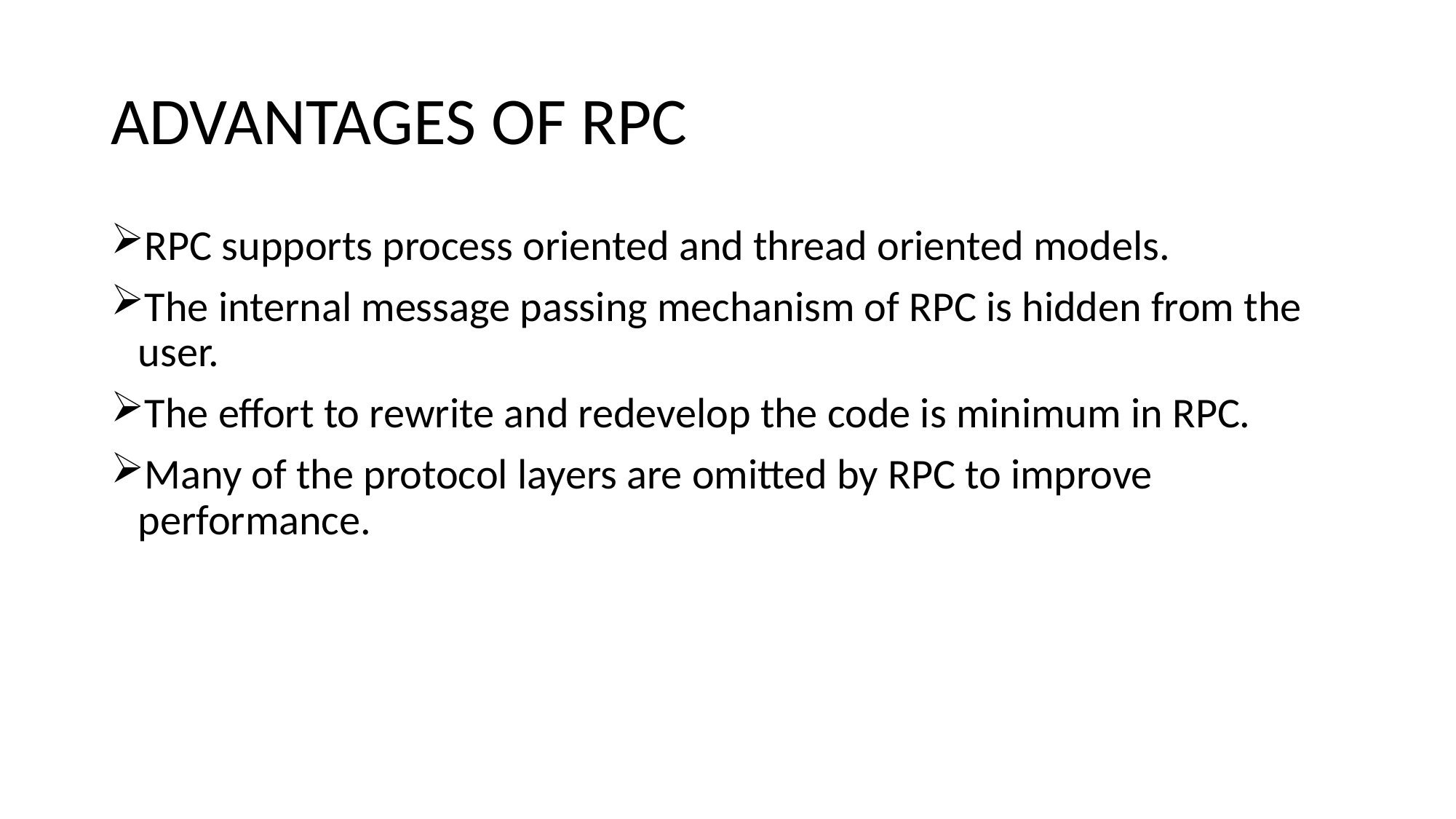

# ADVANTAGES OF RPC
RPC supports process oriented and thread oriented models.
The internal message passing mechanism of RPC is hidden from the user.
The effort to rewrite and redevelop the code is minimum in RPC.
Many of the protocol layers are omitted by RPC to improve performance.